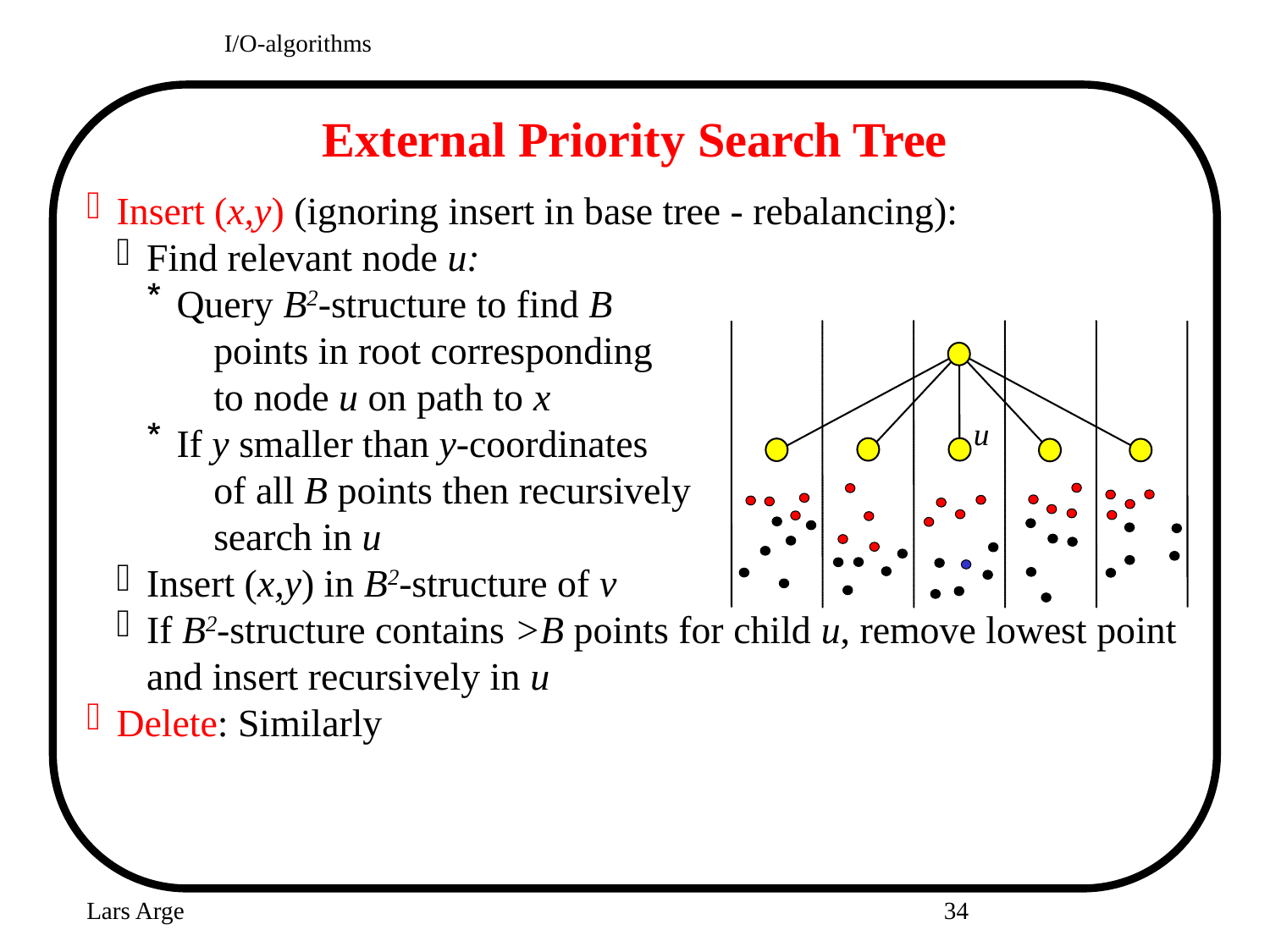

I/O-algorithms
External Priority Search Tree
Insert (x,y) (ignoring insert in base tree - rebalancing):
Find relevant node u:
Query B2-structure to find B
	points in root corresponding
	to node u on path to x
If y smaller than y-coordinates
	of all B points then recursively
	search in u
Insert (x,y) in B2-structure of v
If B2-structure contains >B points for child u, remove lowest point and insert recursively in u
Delete: Similarly

u

Lars Arge
34